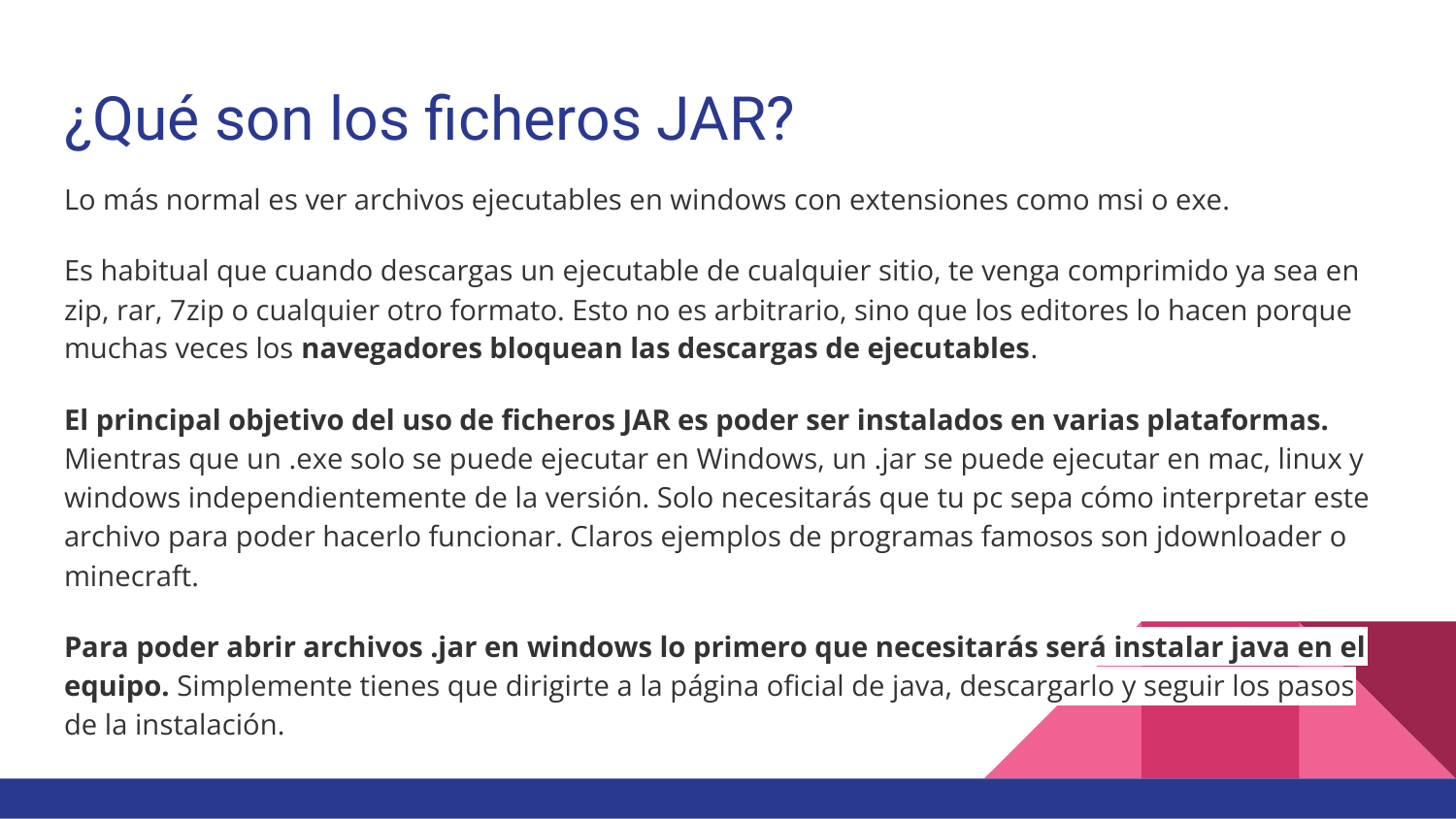

# ¿Qué son los ficheros JAR?

Lo más normal es ver archivos ejecutables en windows con extensiones como msi o exe.
Es habitual que cuando descargas un ejecutable de cualquier sitio, te venga comprimido ya sea en zip, rar, 7zip o cualquier otro formato. Esto no es arbitrario, sino que los editores lo hacen porque muchas veces los navegadores bloquean las descargas de ejecutables.
El principal objetivo del uso de ficheros JAR es poder ser instalados en varias plataformas. Mientras que un .exe solo se puede ejecutar en Windows, un .jar se puede ejecutar en mac, linux y windows independientemente de la versión. Solo necesitarás que tu pc sepa cómo interpretar este archivo para poder hacerlo funcionar. Claros ejemplos de programas famosos son jdownloader o minecraft.
Para poder abrir archivos .jar en windows lo primero que necesitarás será instalar java en el equipo. Simplemente tienes que dirigirte a la página oficial de java, descargarlo y seguir los pasos de la instalación.